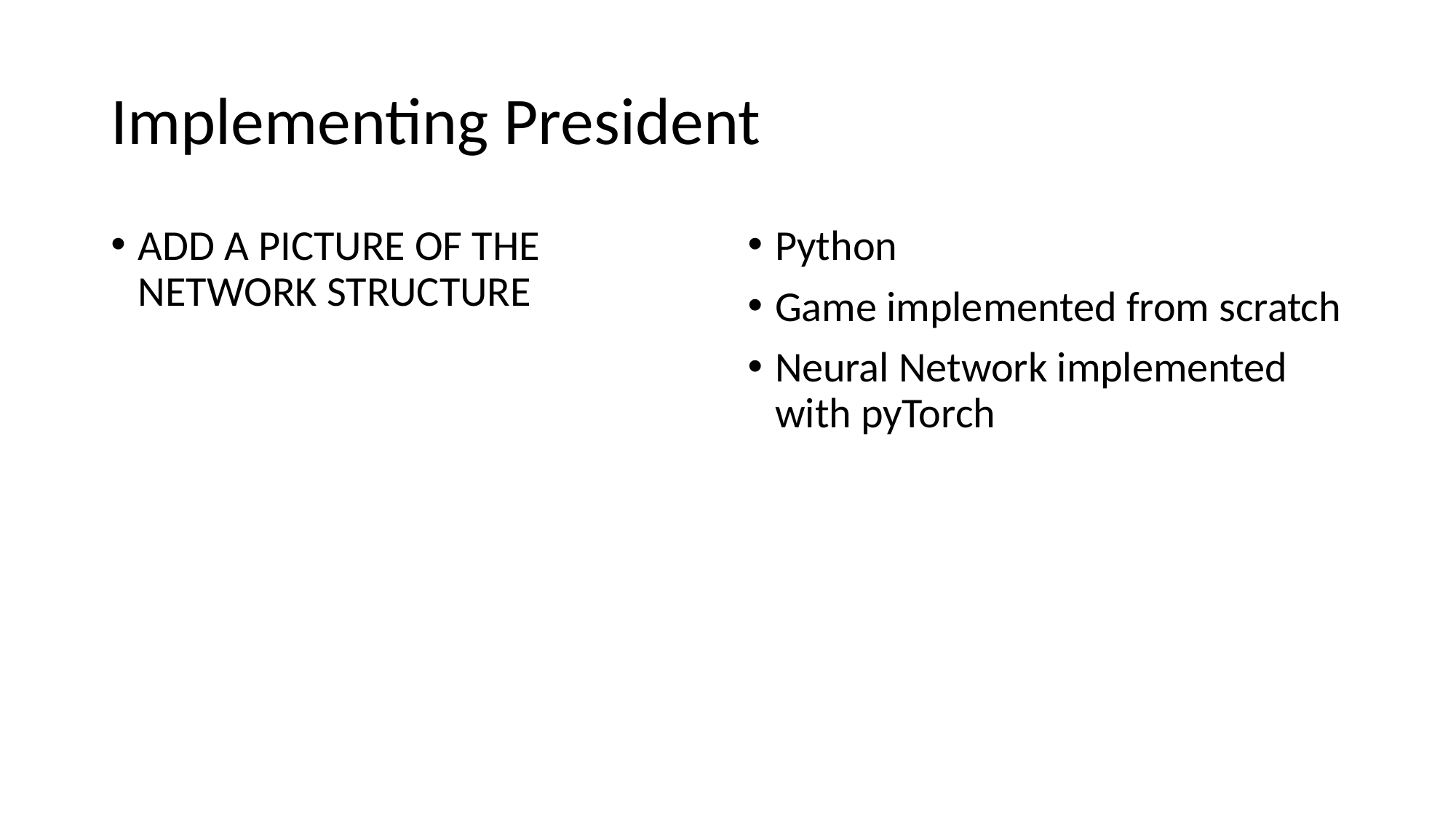

# Implementing President
ADD A PICTURE OF THE NETWORK STRUCTURE
Python
Game implemented from scratch
Neural Network implemented with pyTorch